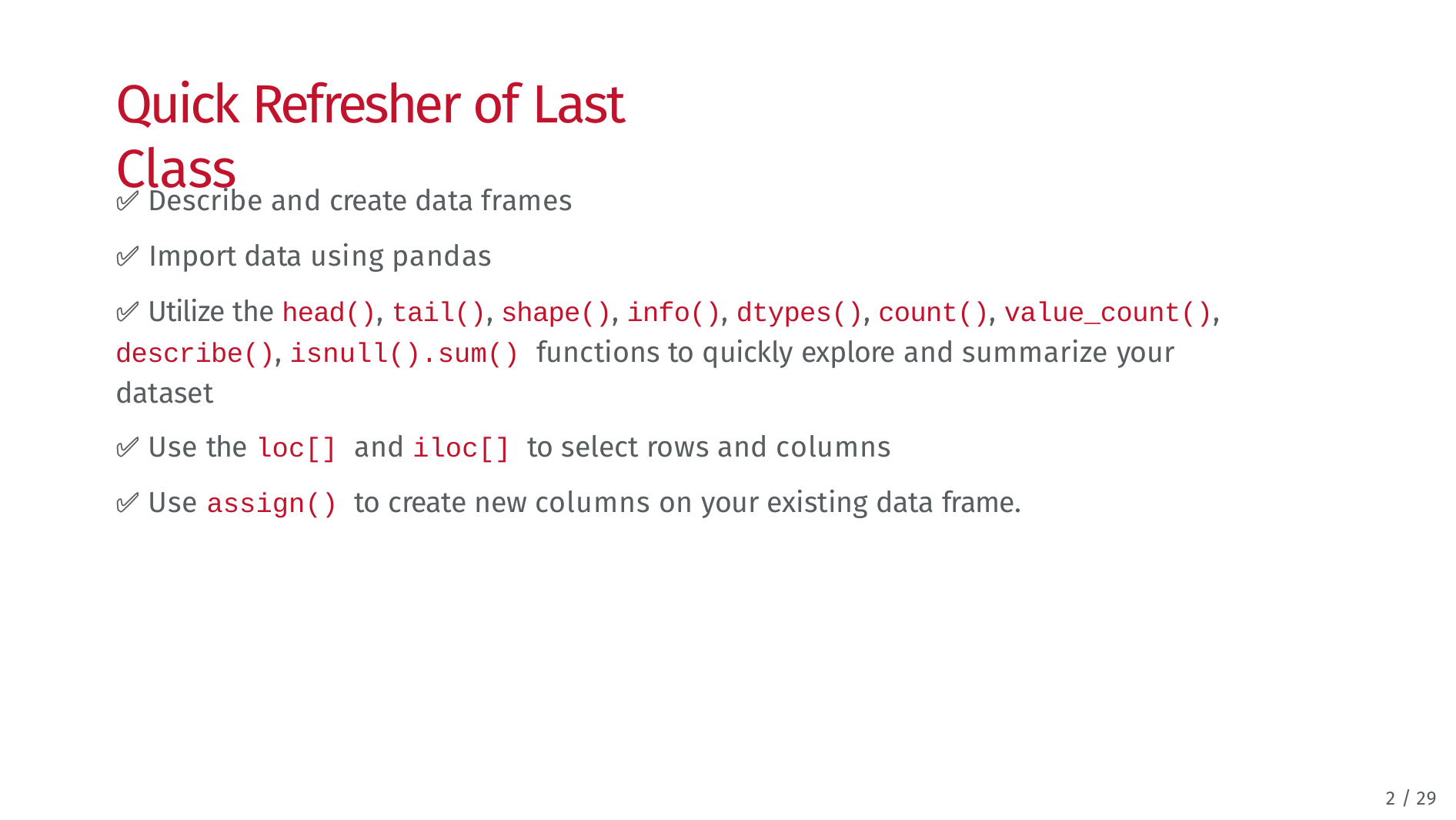

# Quick Refresher of Last Class
✅ Describe and create data frames
✅ Import data using pandas
✅ Utilize the head(), tail(), shape(), info(), dtypes(), count(), value_count(),  describe(), isnull().sum() functions to quickly explore and summarize your dataset
✅ Use the loc[] and iloc[] to select rows and columns
✅ Use assign() to create new columns on your existing data frame.
2 / 29